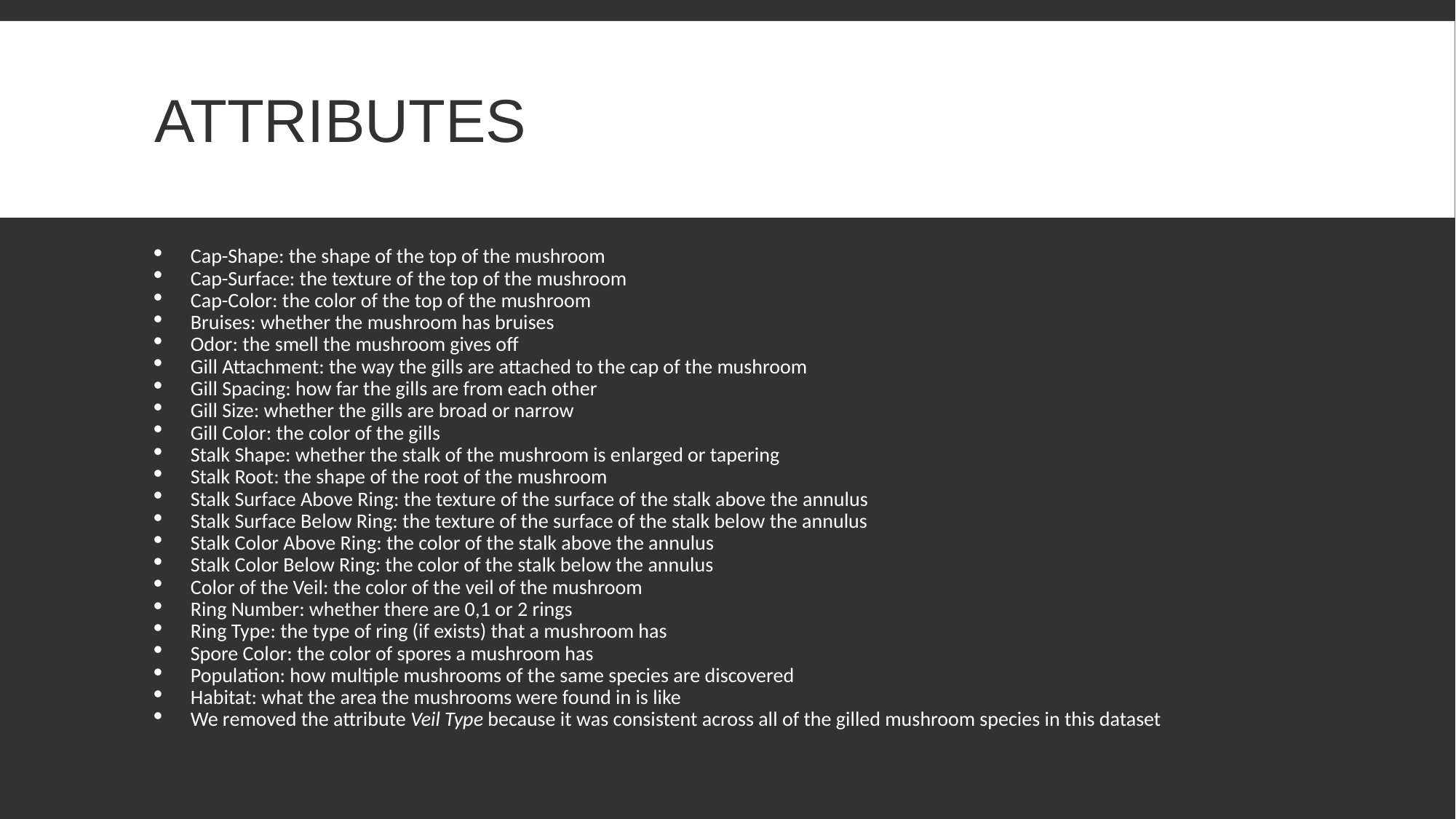

# Attributes
Cap-Shape: the shape of the top of the mushroom
Cap-Surface: the texture of the top of the mushroom
Cap-Color: the color of the top of the mushroom
Bruises: whether the mushroom has bruises
Odor: the smell the mushroom gives off
Gill Attachment: the way the gills are attached to the cap of the mushroom
Gill Spacing: how far the gills are from each other
Gill Size: whether the gills are broad or narrow
Gill Color: the color of the gills
Stalk Shape: whether the stalk of the mushroom is enlarged or tapering
Stalk Root: the shape of the root of the mushroom
Stalk Surface Above Ring: the texture of the surface of the stalk above the annulus
Stalk Surface Below Ring: the texture of the surface of the stalk below the annulus
Stalk Color Above Ring: the color of the stalk above the annulus
Stalk Color Below Ring: the color of the stalk below the annulus
Color of the Veil: the color of the veil of the mushroom
Ring Number: whether there are 0,1 or 2 rings
Ring Type: the type of ring (if exists) that a mushroom has
Spore Color: the color of spores a mushroom has
Population: how multiple mushrooms of the same species are discovered
Habitat: what the area the mushrooms were found in is like
We removed the attribute Veil Type because it was consistent across all of the gilled mushroom species in this dataset